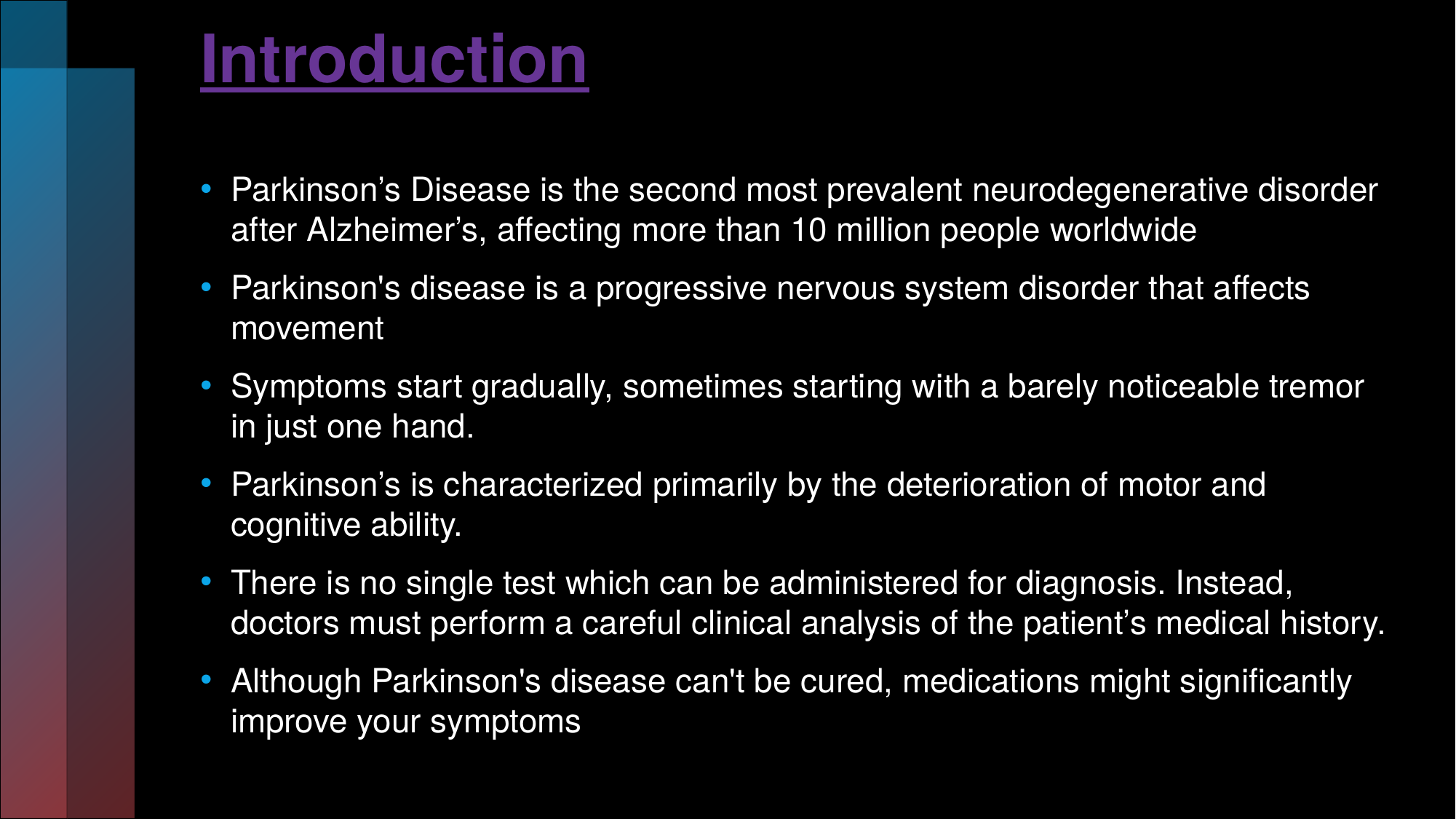

# Introduction

Parkinson’s Disease is the second most prevalent neurodegenerative disorder after Alzheimer’s, affecting more than 10 million people worldwide
Parkinson's disease is a progressive nervous system disorder that affects movement
Symptoms start gradually, sometimes starting with a barely noticeable tremor in just one hand.
Parkinson’s is characterized primarily by the deterioration of motor and cognitive ability.
There is no single test which can be administered for diagnosis. Instead, doctors must perform a careful clinical analysis of the patient’s medical history.
Although Parkinson's disease can't be cured, medications might significantly improve your symptoms